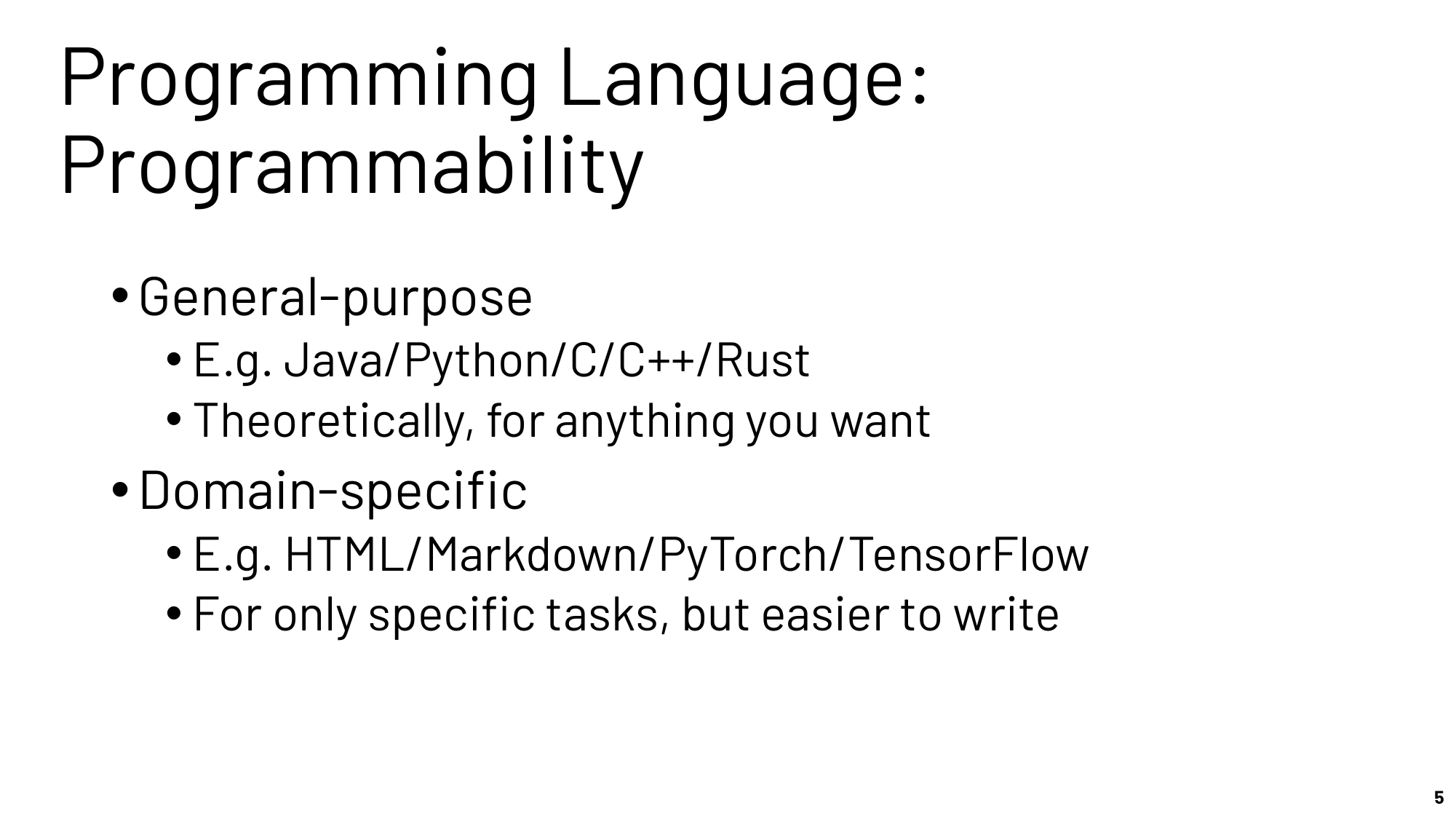

# Programming Language: Programmability
General-purpose
E.g. Java/Python/C/C++/Rust
Theoretically, for anything you want
Domain-specific
E.g. HTML/Markdown/PyTorch/TensorFlow
For only specific tasks, but easier to write
5